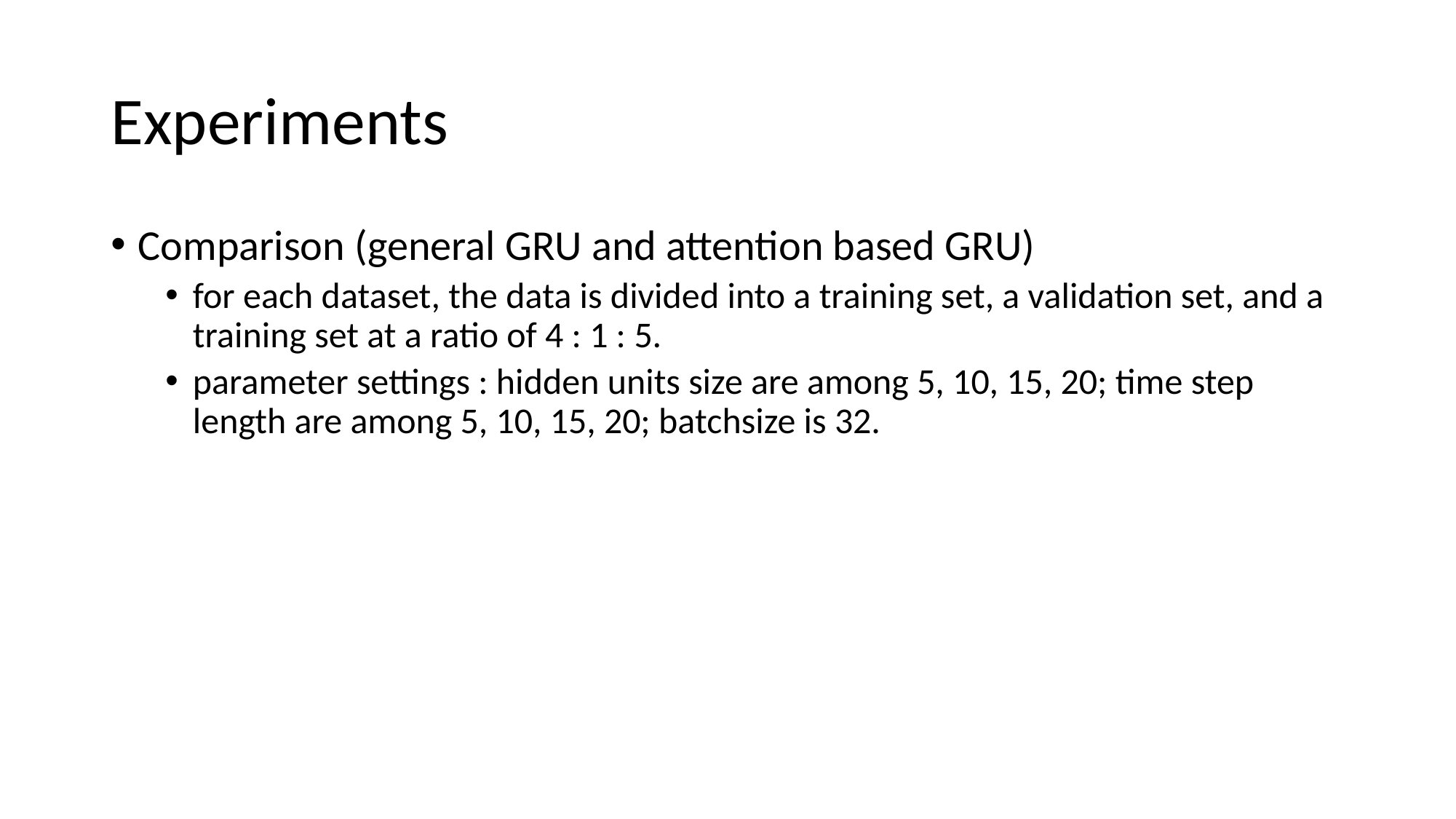

# Experiments
Comparison (general GRU and attention based GRU)
for each dataset, the data is divided into a training set, a validation set, and a training set at a ratio of 4 : 1 : 5.
parameter settings : hidden units size are among 5, 10, 15, 20; time step length are among 5, 10, 15, 20; batchsize is 32.